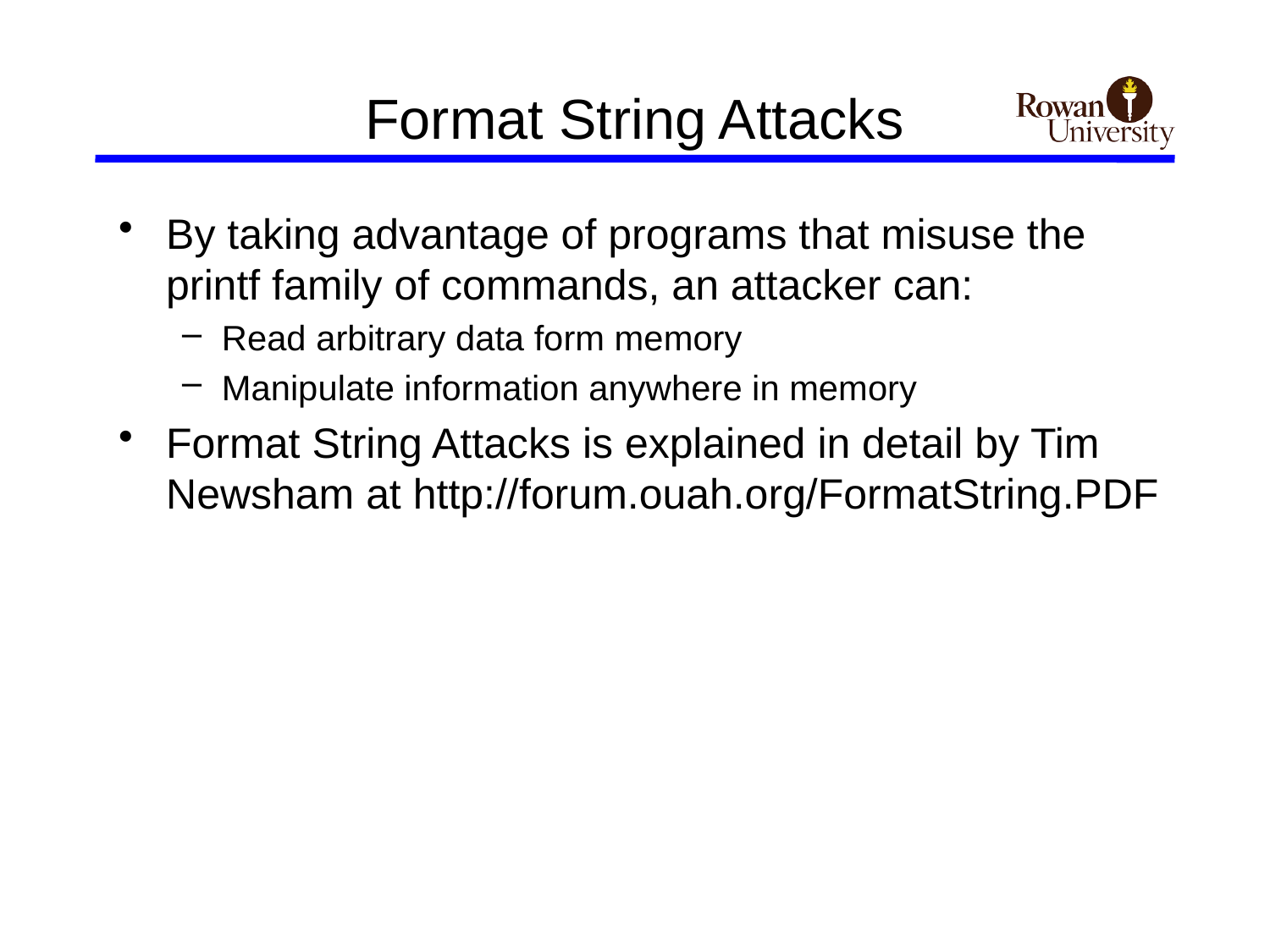

# Format String Attacks
By taking advantage of programs that misuse the printf family of commands, an attacker can:
Read arbitrary data form memory
Manipulate information anywhere in memory
Format String Attacks is explained in detail by Tim Newsham at http://forum.ouah.org/FormatString.PDF